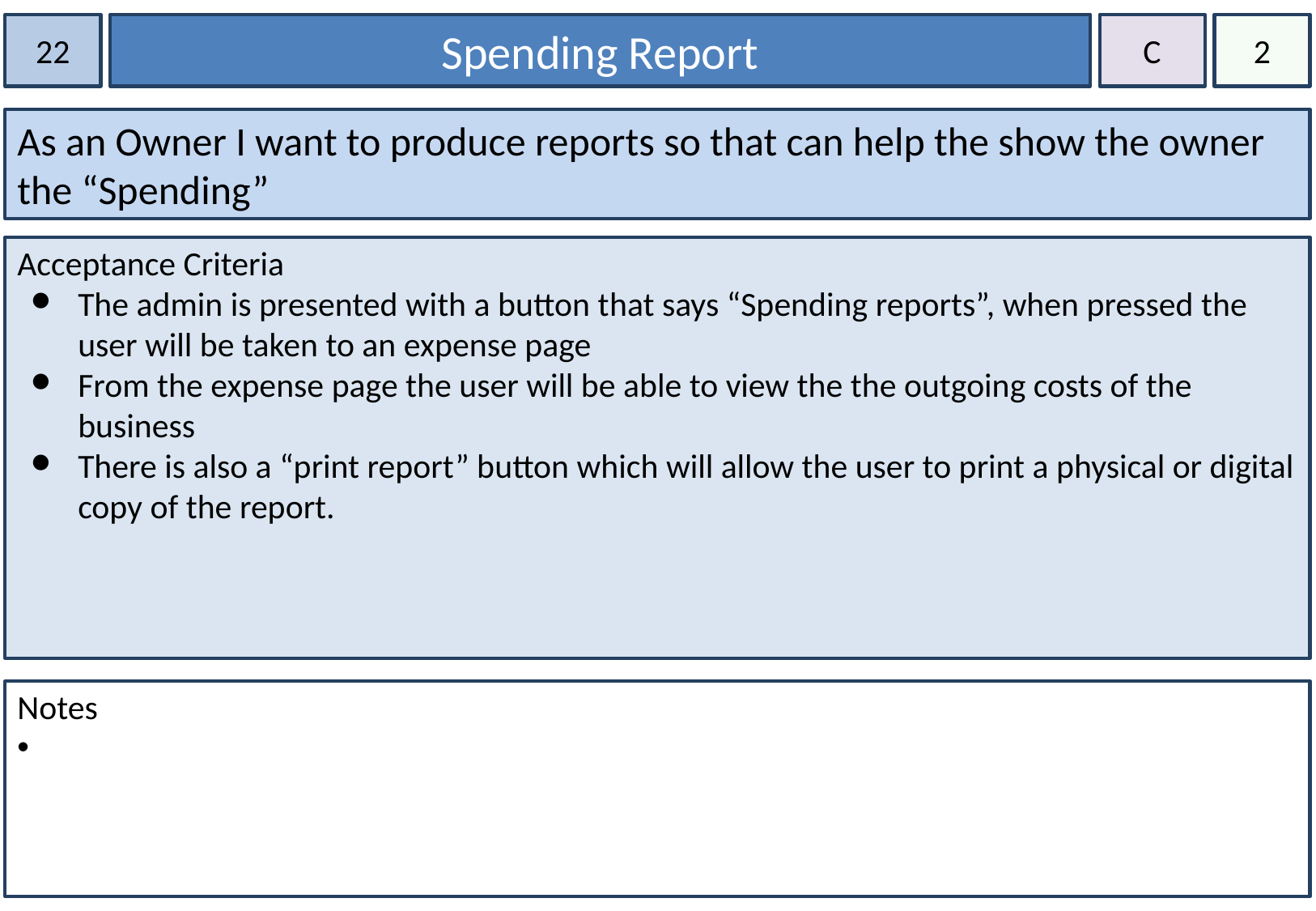

22
Spending Report
C
2
As an Owner I want to produce reports so that can help the show the owner the “Spending”
Acceptance Criteria
The admin is presented with a button that says “Spending reports”, when pressed the user will be taken to an expense page
From the expense page the user will be able to view the the outgoing costs of the business
There is also a “print report” button which will allow the user to print a physical or digital copy of the report.
Notes